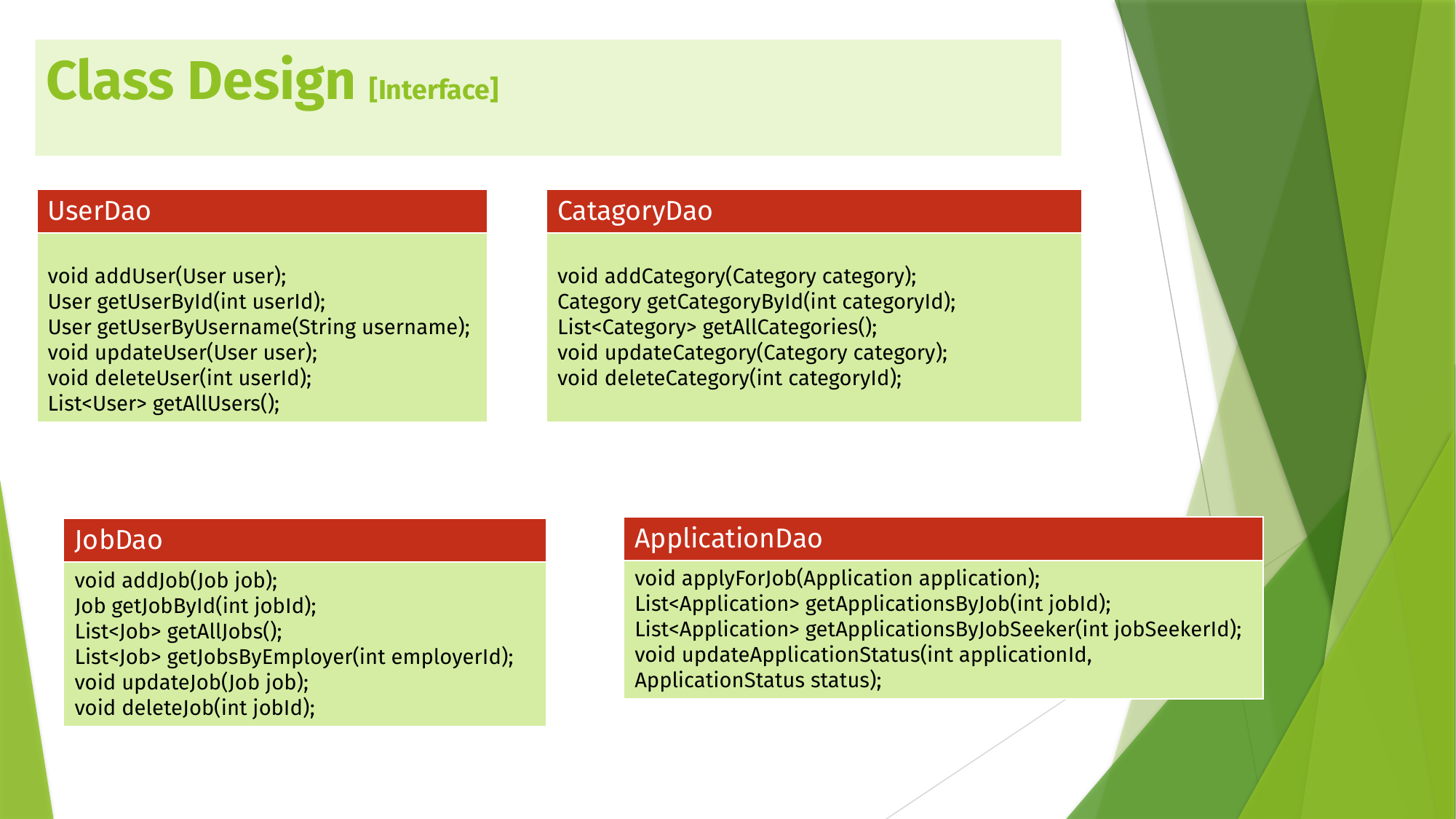

# Class Design [Interface]
| UserDao |
| --- |
| void addUser(User user); User getUserById(int userId); User getUserByUsername(String username); void updateUser(User user); void deleteUser(int userId); List<User> getAllUsers(); |
| CatagoryDao |
| --- |
| void addCategory(Category category); Category getCategoryById(int categoryId); List<Category> getAllCategories(); void updateCategory(Category category); void deleteCategory(int categoryId); |
| ApplicationDao |
| --- |
| void applyForJob(Application application); List<Application> getApplicationsByJob(int jobId); List<Application> getApplicationsByJobSeeker(int jobSeekerId); void updateApplicationStatus(int applicationId, ApplicationStatus status); |
| JobDao |
| --- |
| void addJob(Job job); Job getJobById(int jobId); List<Job> getAllJobs(); List<Job> getJobsByEmployer(int employerId); void updateJob(Job job); void deleteJob(int jobId); |